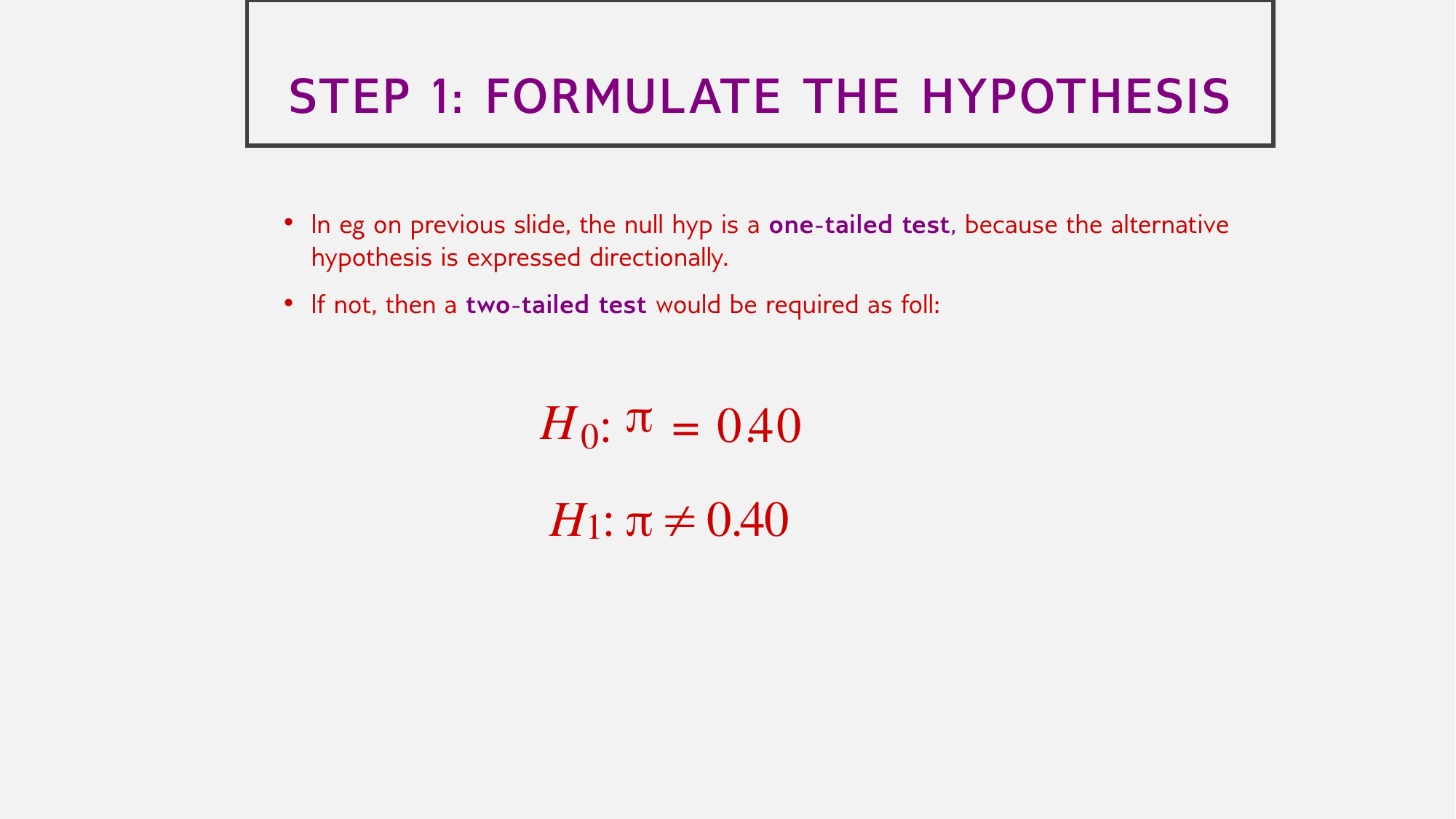

# Step 1: Formulate the Hypothesis
In eg on previous slide, the null hyp is a one-tailed test, because the alternative hypothesis is expressed directionally.
If not, then a two-tailed test would be required as foll:
π
H
:
=
0
.
4
0
0
H
1
:

π

≠

0
.
4
0